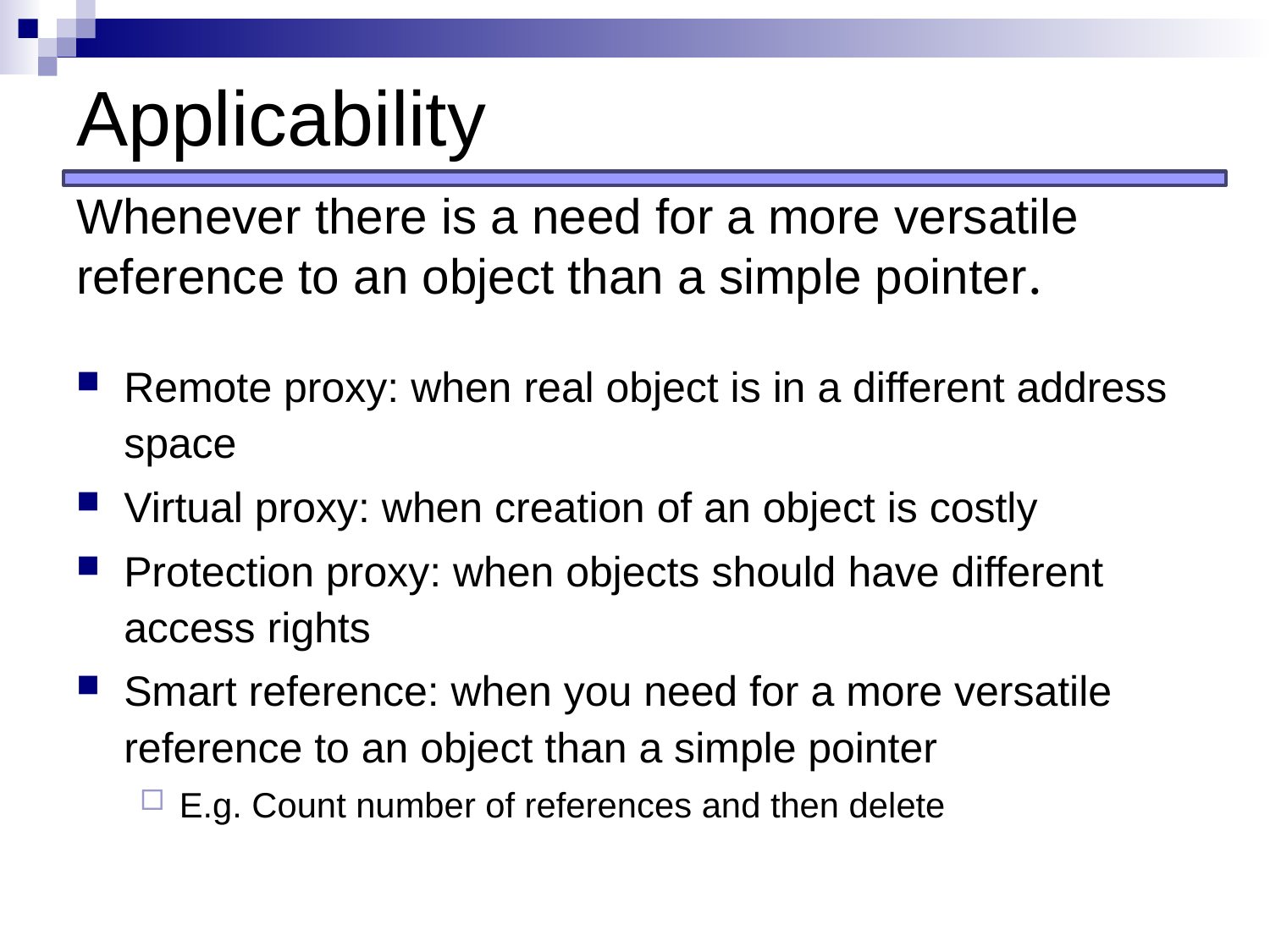

# Applicability
Whenever there is a need for a more versatile reference to an object than a simple pointer.

Remote proxy: when real object is in a different address space
Virtual proxy: when creation of an object is costly
Protection proxy: when objects should have different access rights
Smart reference: when you need for a more versatile reference to an object than a simple pointer
E.g. Count number of references and then delete